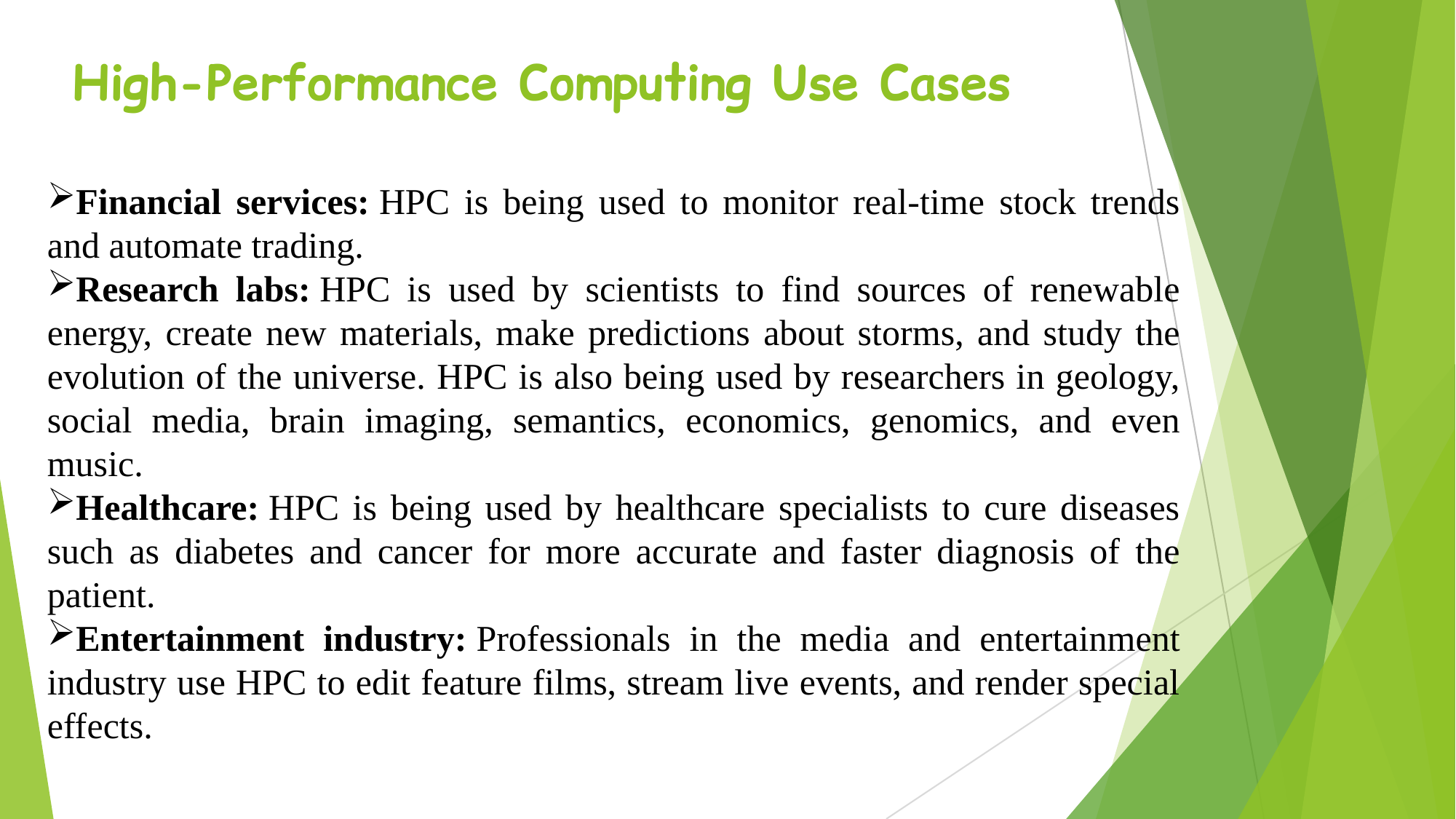

# High-Performance Computing Use Cases
Financial services: HPC is being used to monitor real-time stock trends and automate trading.
Research labs: HPC is used by scientists to find sources of renewable energy, create new materials, make predictions about storms, and study the evolution of the universe. HPC is also being used by researchers in geology, social media, brain imaging, semantics, economics, genomics, and even music.
Healthcare: HPC is being used by healthcare specialists to cure diseases such as diabetes and cancer for more accurate and faster diagnosis of the patient.
Entertainment industry: Professionals in the media and entertainment industry use HPC to edit feature films, stream live events, and render special effects.